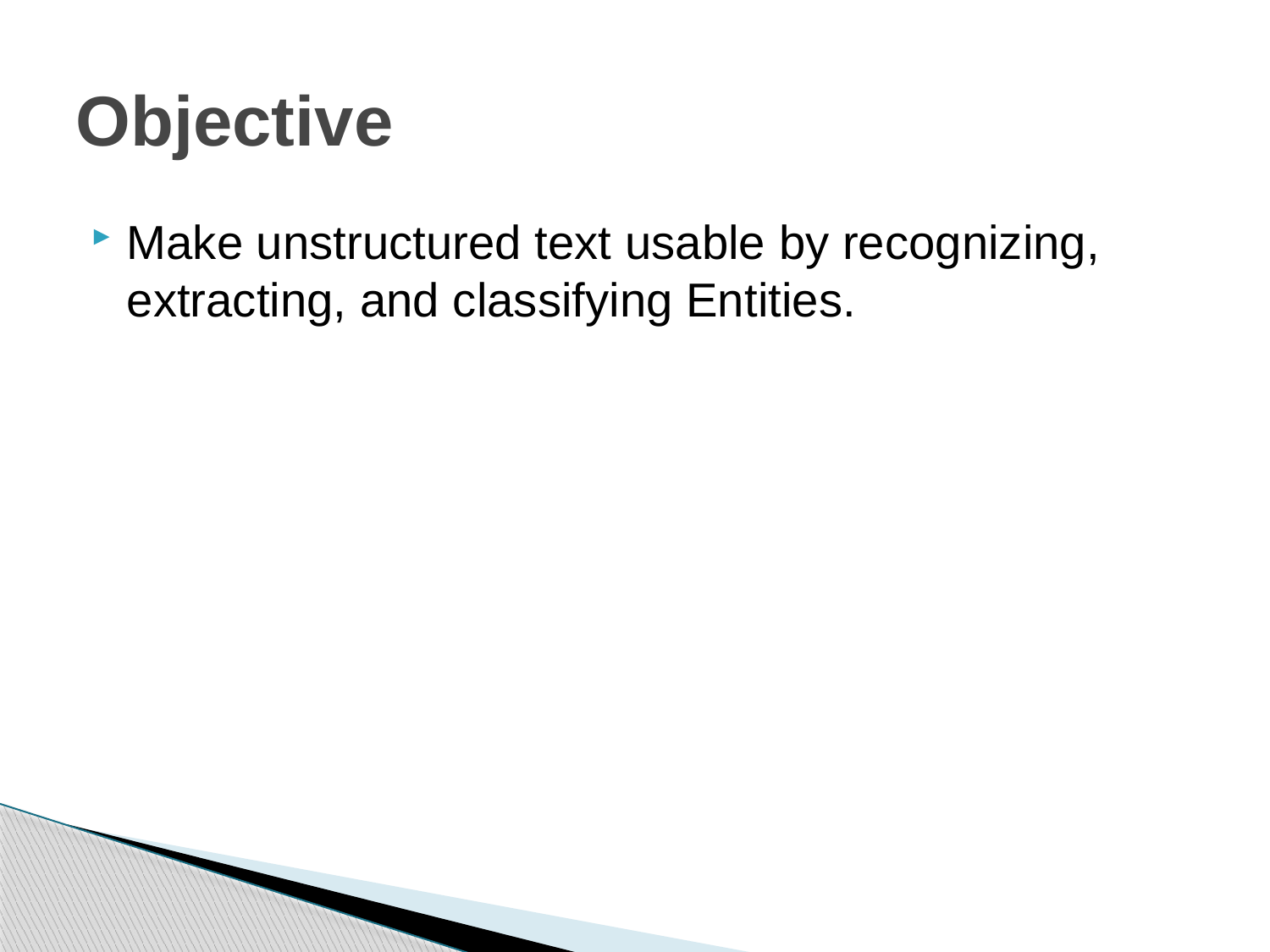

# Objective
Make unstructured text usable by recognizing, extracting, and classifying Entities.